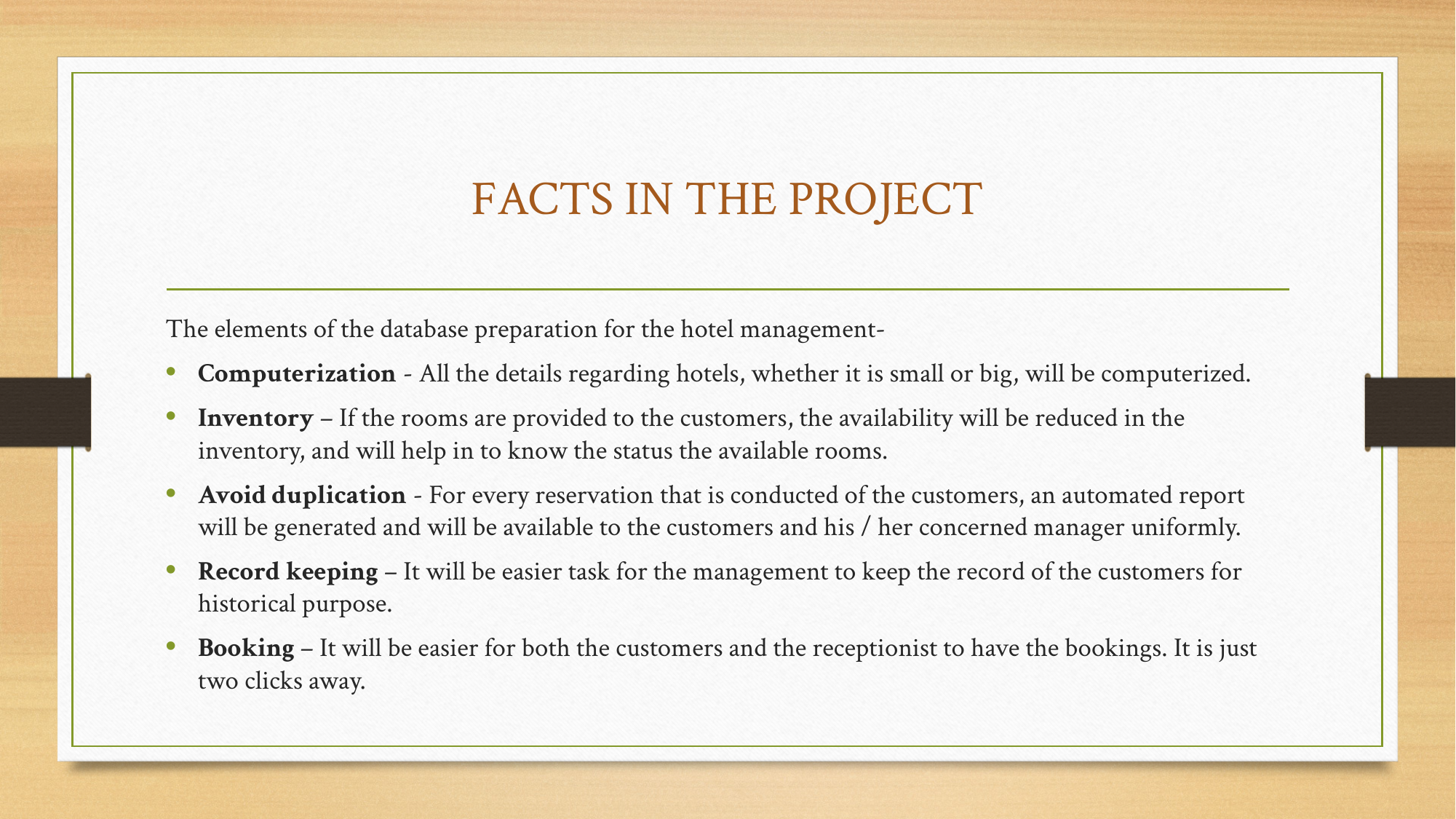

# FACTS IN THE PROJECT
The elements of the database preparation for the hotel management-
Computerization - All the details regarding hotels, whether it is small or big, will be computerized.
Inventory – If the rooms are provided to the customers, the availability will be reduced in the inventory, and will help in to know the status the available rooms.
Avoid duplication - For every reservation that is conducted of the customers, an automated report will be generated and will be available to the customers and his / her concerned manager uniformly.
Record keeping – It will be easier task for the management to keep the record of the customers for historical purpose.
Booking – It will be easier for both the customers and the receptionist to have the bookings. It is just two clicks away.